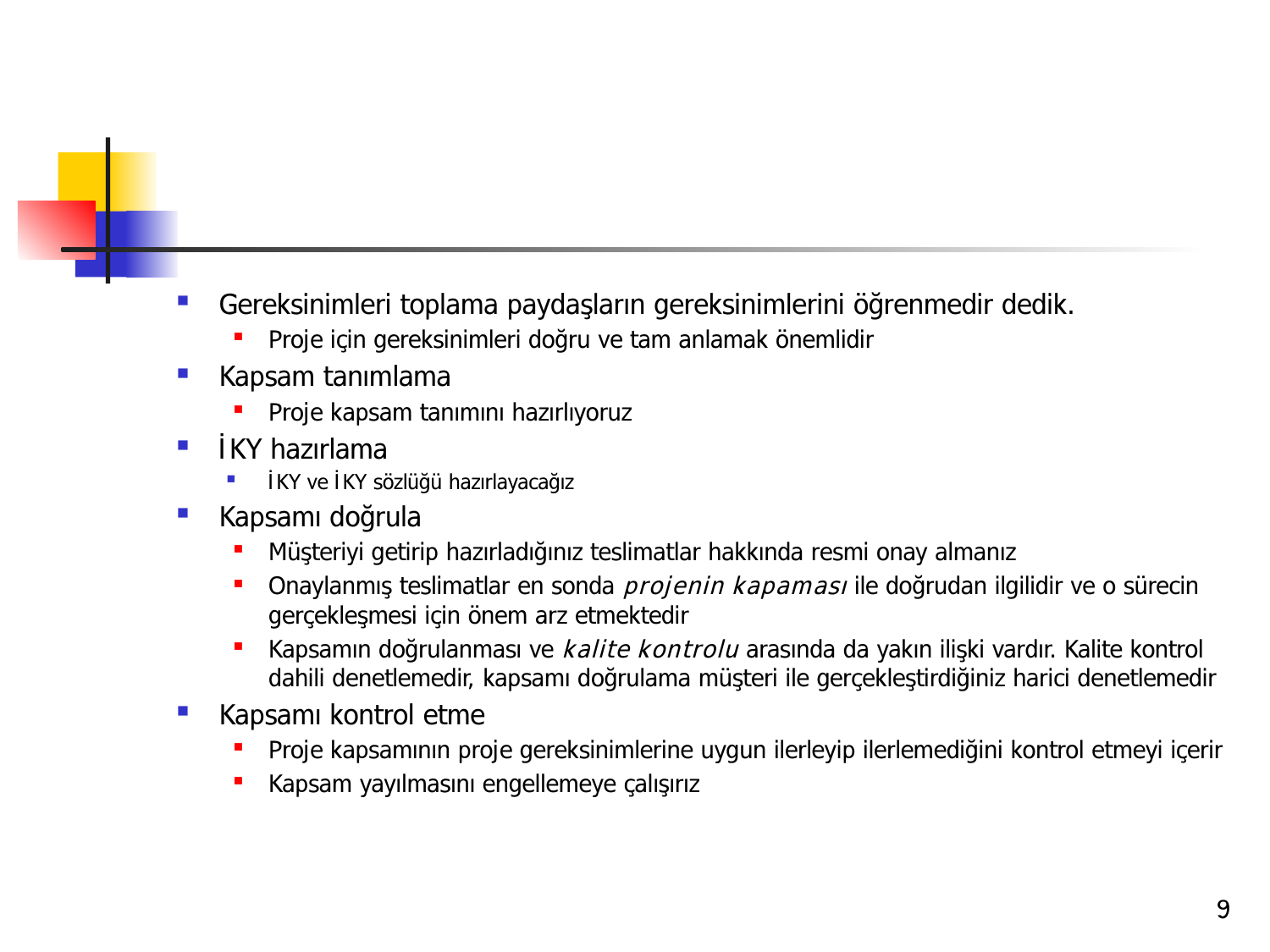

#
Gereksinimleri toplama paydaşların gereksinimlerini öğrenmedir dedik.
Proje için gereksinimleri doğru ve tam anlamak önemlidir
Kapsam tanımlama
Proje kapsam tanımını hazırlıyoruz
İKY hazırlama
İKY ve İKY sözlüğü hazırlayacağız
Kapsamı doğrula
Müşteriyi getirip hazırladığınız teslimatlar hakkında resmi onay almanız
Onaylanmış teslimatlar en sonda projenin kapaması ile doğrudan ilgilidir ve o sürecin gerçekleşmesi için önem arz etmektedir
Kapsamın doğrulanması ve kalite kontrolu arasında da yakın ilişki vardır. Kalite kontrol dahili denetlemedir, kapsamı doğrulama müşteri ile gerçekleştirdiğiniz harici denetlemedir
Kapsamı kontrol etme
Proje kapsamının proje gereksinimlerine uygun ilerleyip ilerlemediğini kontrol etmeyi içerir
Kapsam yayılmasını engellemeye çalışırız

9